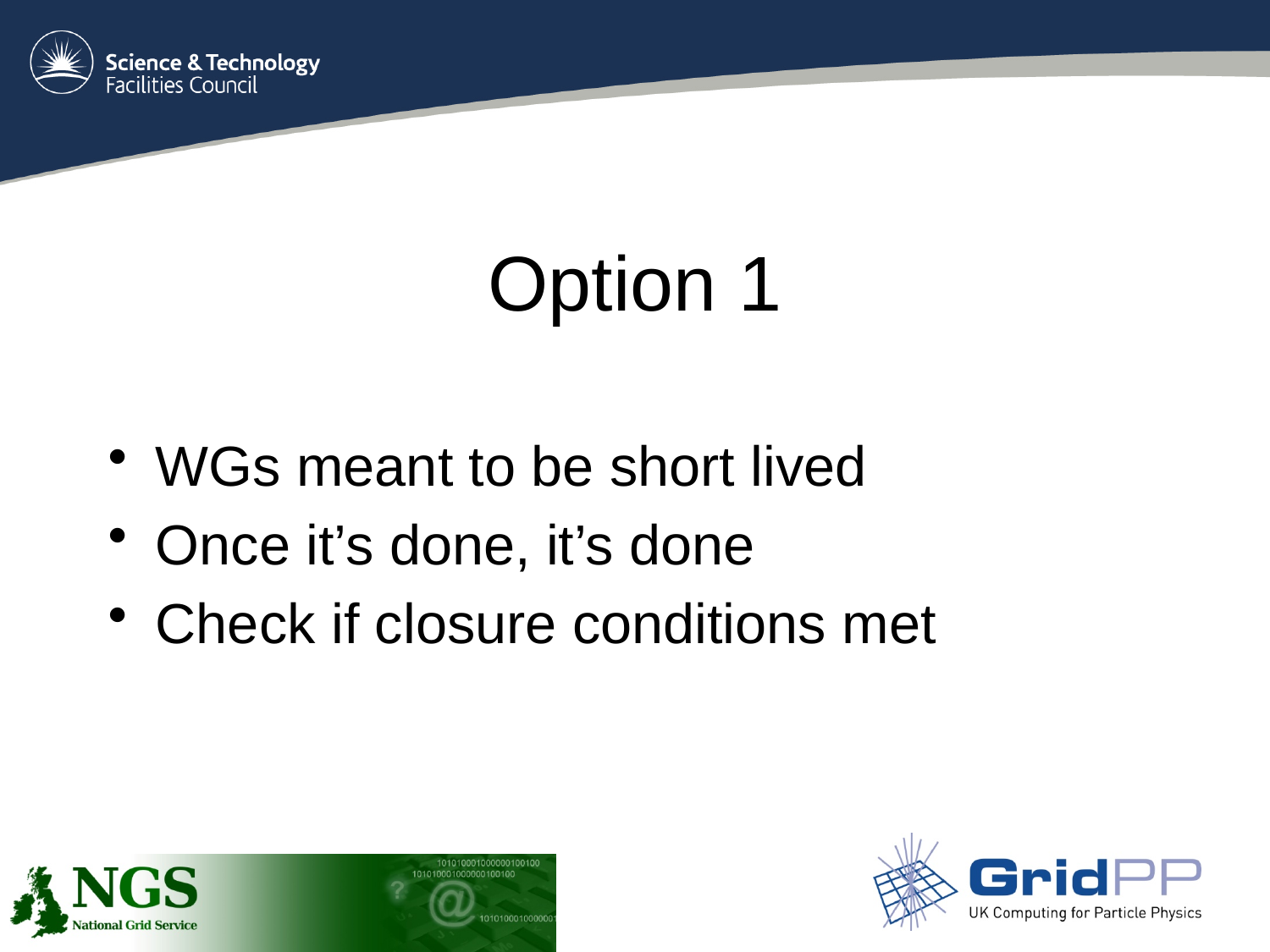

# Option 1
WGs meant to be short lived
Once it’s done, it’s done
Check if closure conditions met